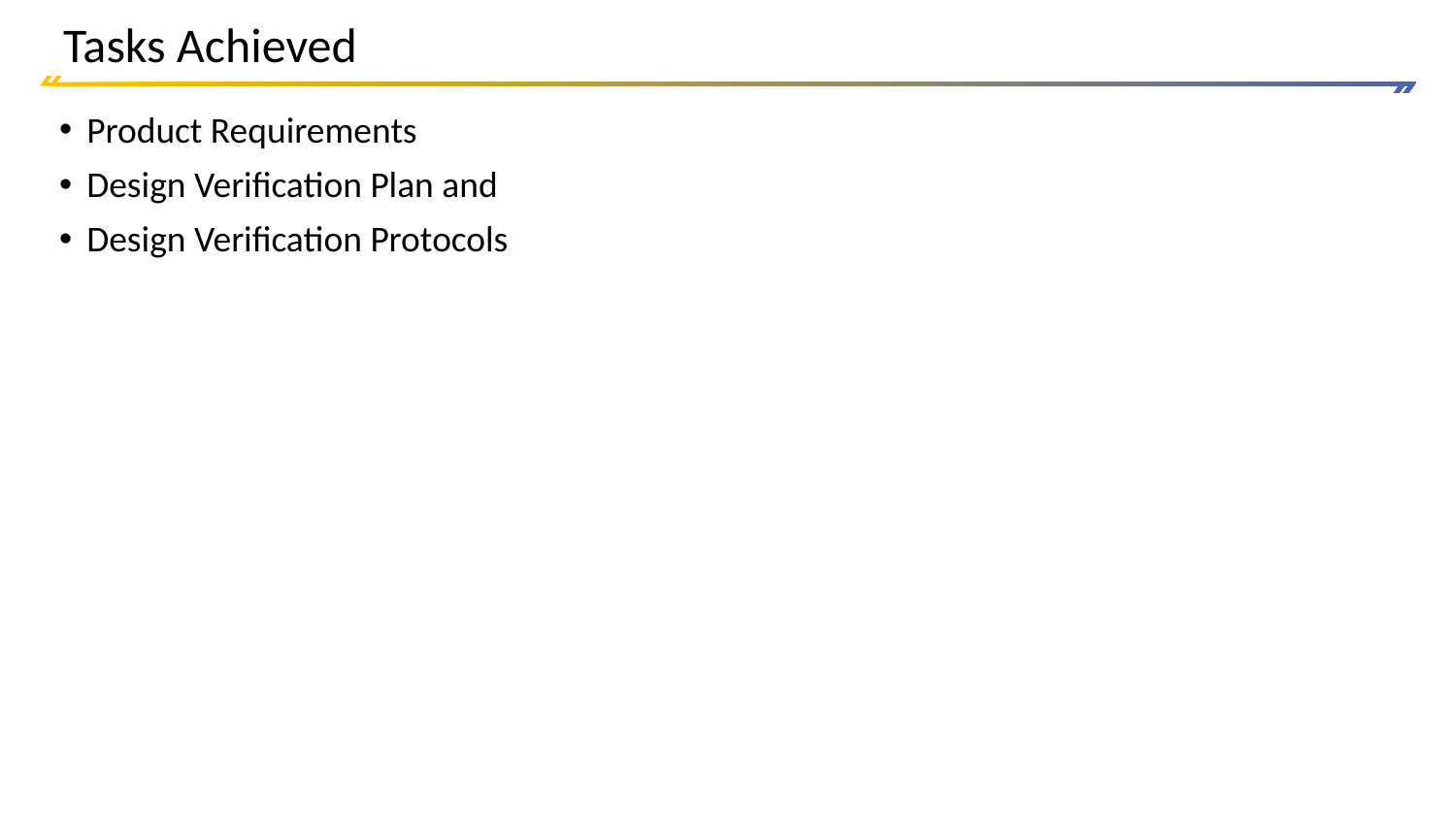

# Tasks Achieved
Product Requirements
Design Verification Plan and
Design Verification Protocols